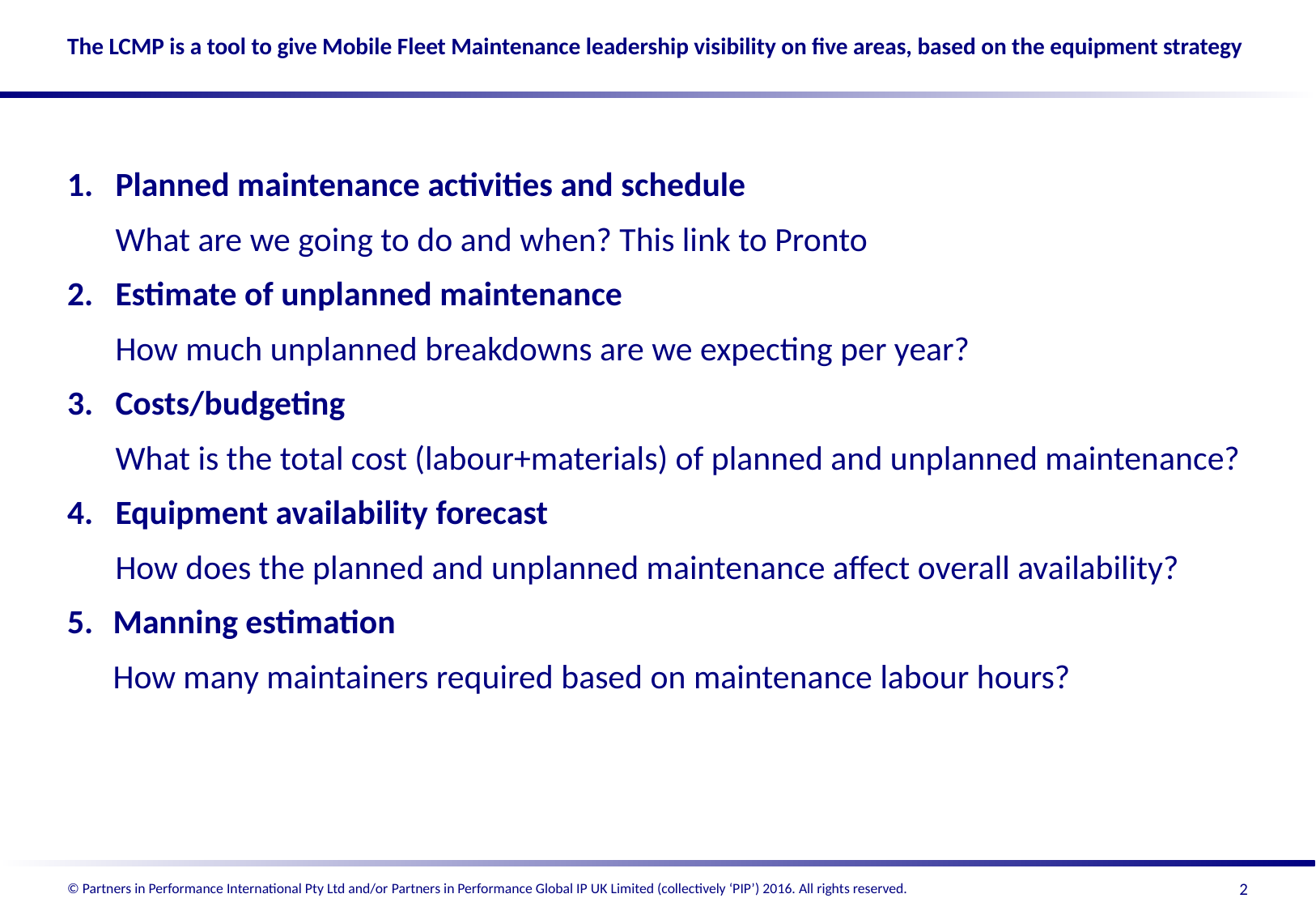

# The LCMP is a tool to give Mobile Fleet Maintenance leadership visibility on five areas, based on the equipment strategy
Planned maintenance activities and schedule
What are we going to do and when? This link to Pronto
Estimate of unplanned maintenance
How much unplanned breakdowns are we expecting per year?
Costs/budgeting
What is the total cost (labour+materials) of planned and unplanned maintenance?
Equipment availability forecast
How does the planned and unplanned maintenance affect overall availability?
Manning estimation
	How many maintainers required based on maintenance labour hours?
2